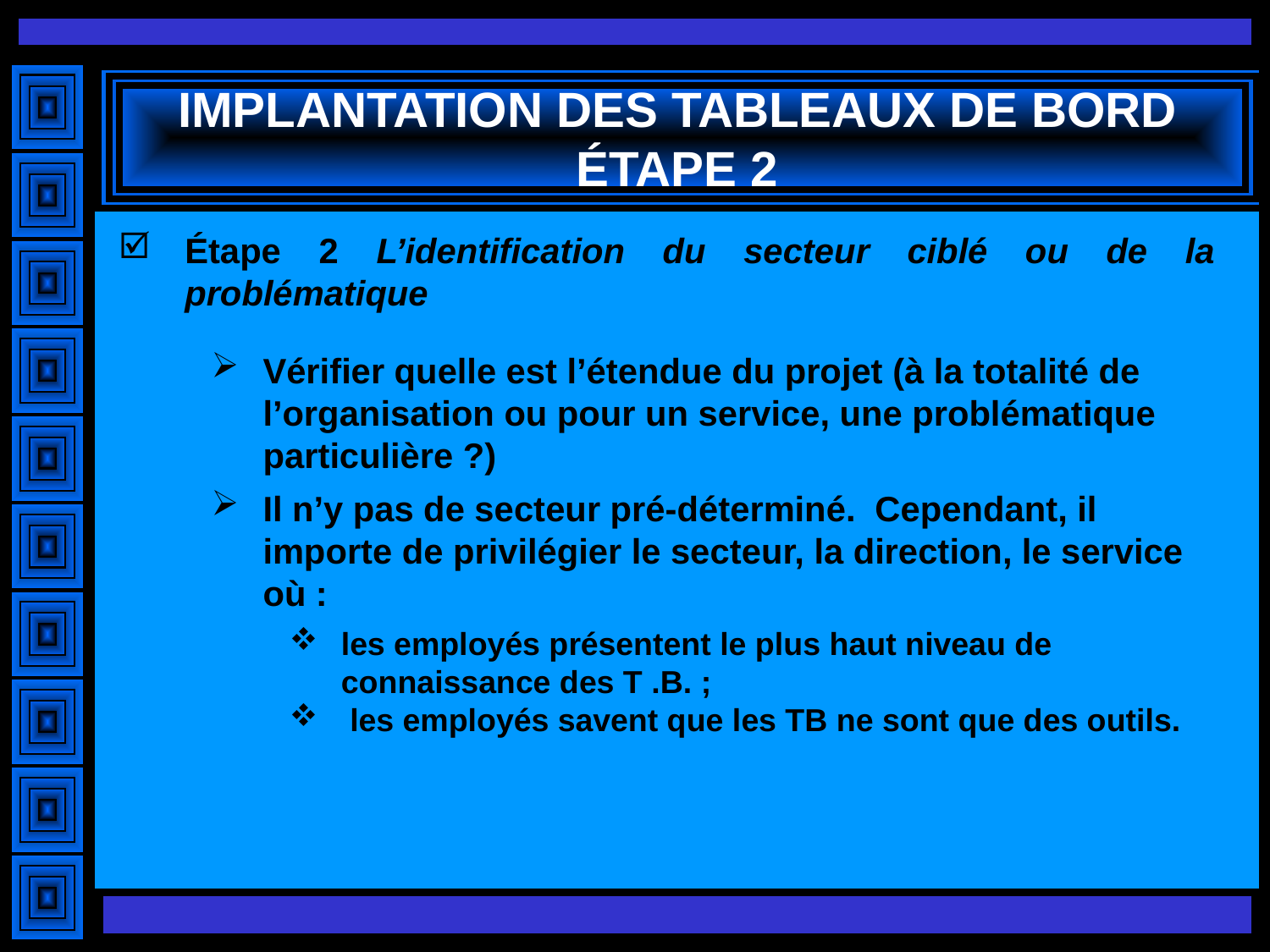

# IMPLANTATION DES TABLEAUX DE BORD ÉTAPE 2
Étape 2 L’identification du secteur ciblé ou de la problématique
Vérifier quelle est l’étendue du projet (à la totalité de l’organisation ou pour un service, une problématique particulière ?)
Il n’y pas de secteur pré-déterminé.  Cependant, il importe de privilégier le secteur, la direction, le service où :
les employés présentent le plus haut niveau de connaissance des T .B. ;
 les employés savent que les TB ne sont que des outils.